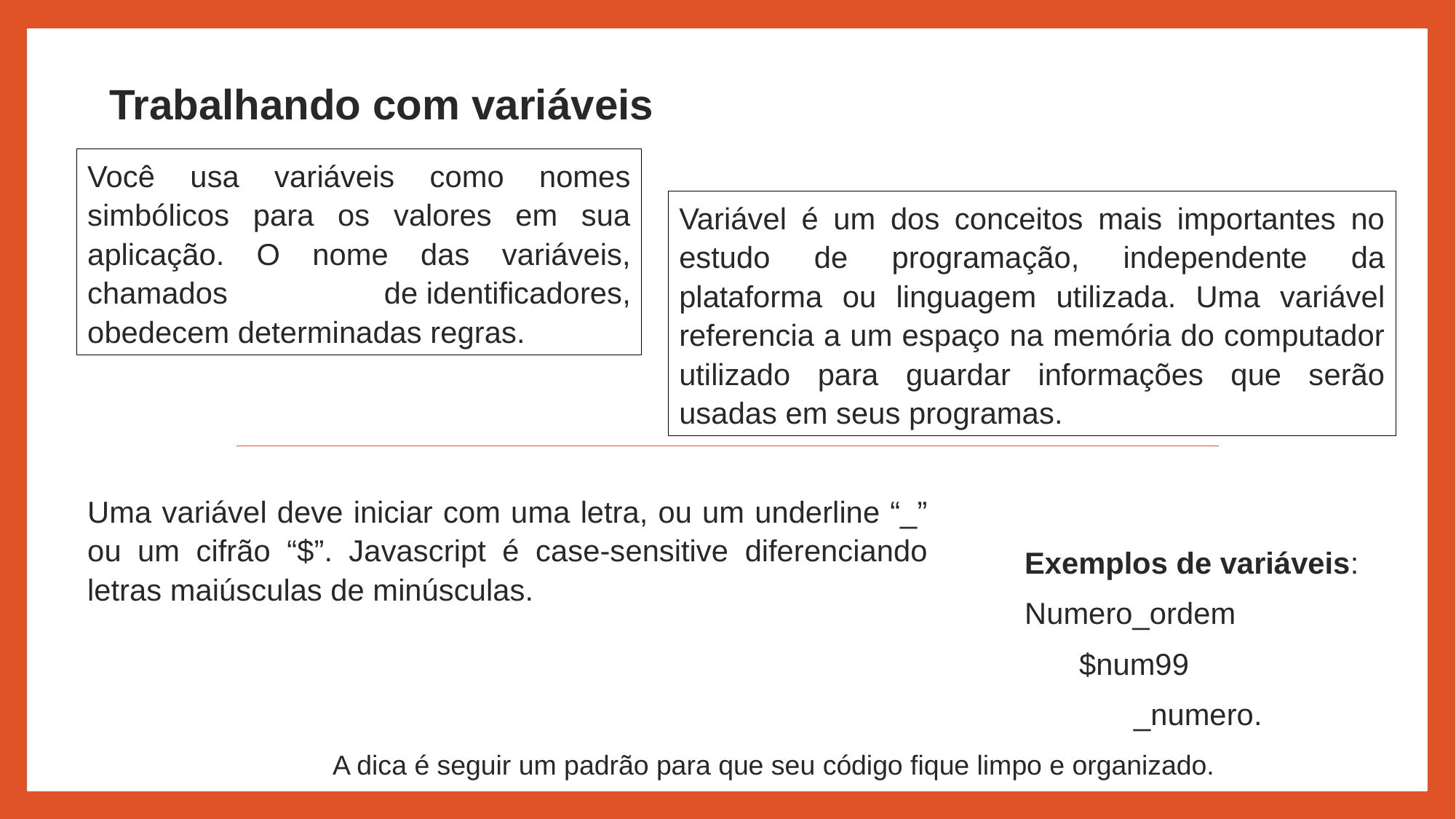

Trabalhando com variáveis
Você usa variáveis como nomes simbólicos para os valores em sua aplicação. O nome das variáveis, chamados de identificadores, obedecem determinadas regras.
Variável é um dos conceitos mais importantes no estudo de programação, independente da plataforma ou linguagem utilizada. Uma variável referencia a um espaço na memória do computador utilizado para guardar informações que serão usadas em seus programas.
Uma variável deve iniciar com uma letra, ou um underline “_” ou um cifrão “$”. Javascript é case-sensitive diferenciando letras maiúsculas de minúsculas.
Exemplos de variáveis:
Numero_ordem
$num99
_numero.
A dica é seguir um padrão para que seu código fique limpo e organizado.